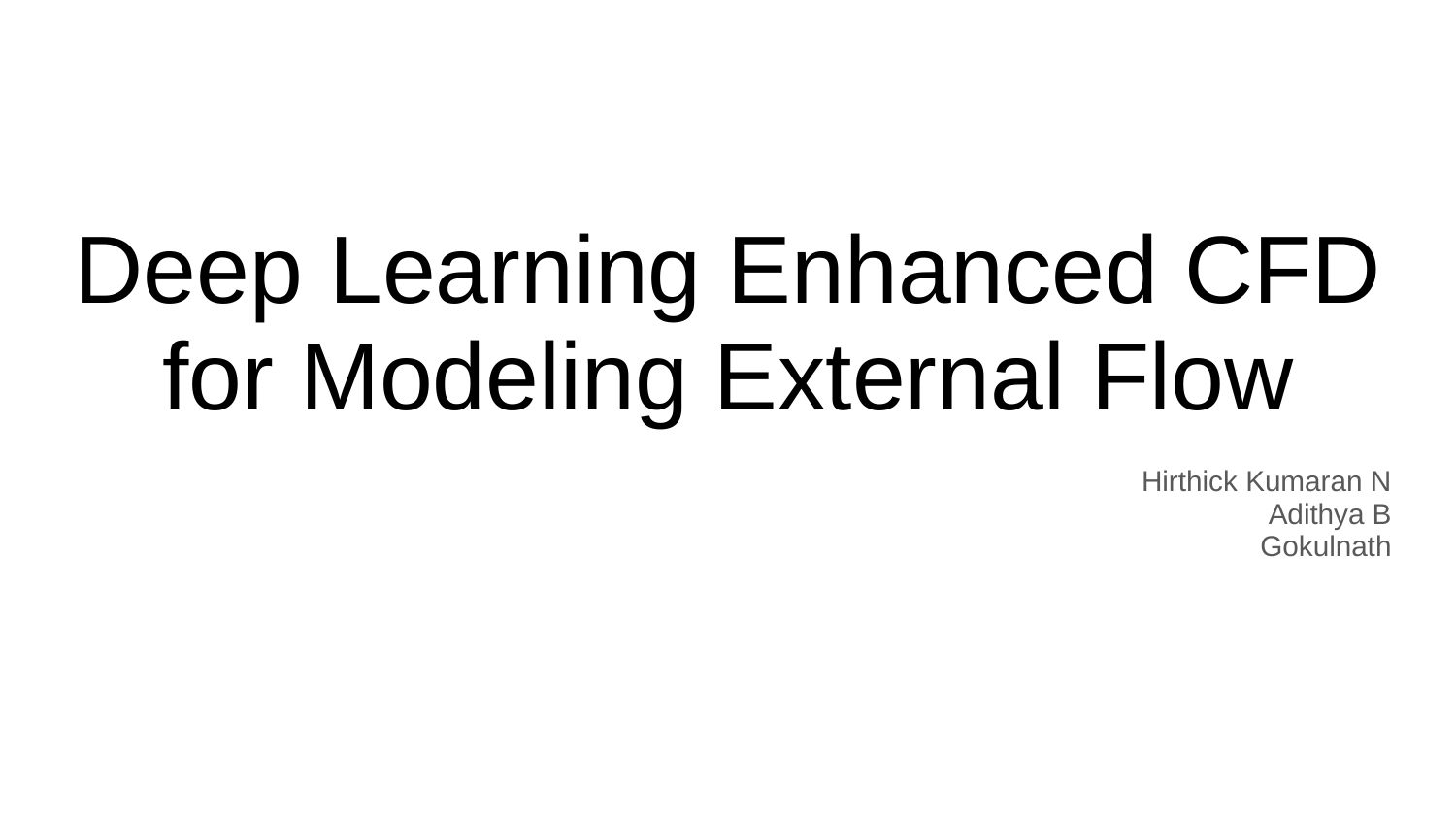

# Deep Learning Enhanced CFD for Modeling External Flow
		Hirthick Kumaran N
Adithya B
Gokulnath